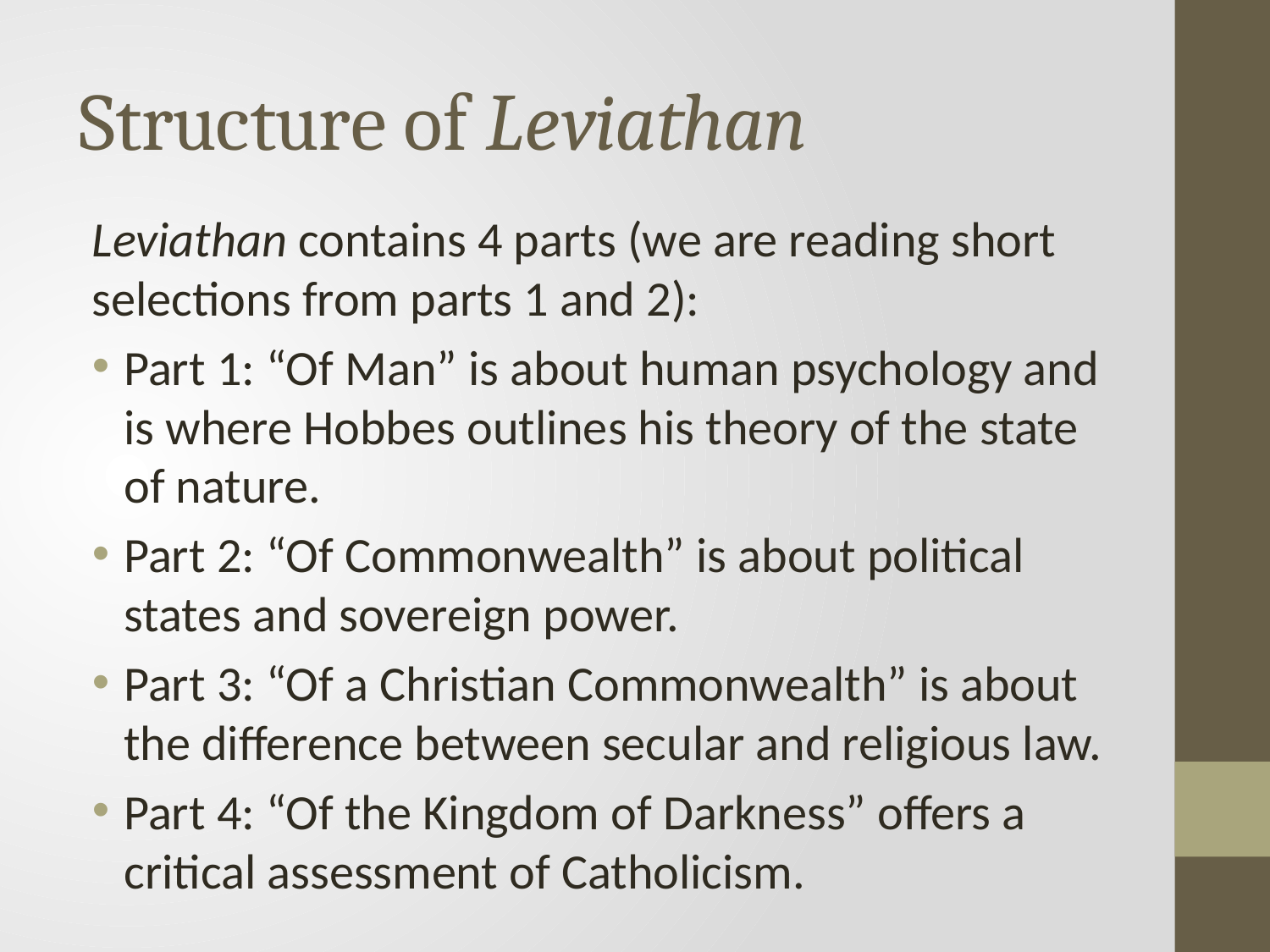

# Structure of Leviathan
Leviathan contains 4 parts (we are reading short selections from parts 1 and 2):
Part 1: “Of Man” is about human psychology and is where Hobbes outlines his theory of the state of nature.
Part 2: “Of Commonwealth” is about political states and sovereign power.
Part 3: “Of a Christian Commonwealth” is about the difference between secular and religious law.
Part 4: “Of the Kingdom of Darkness” offers a critical assessment of Catholicism.